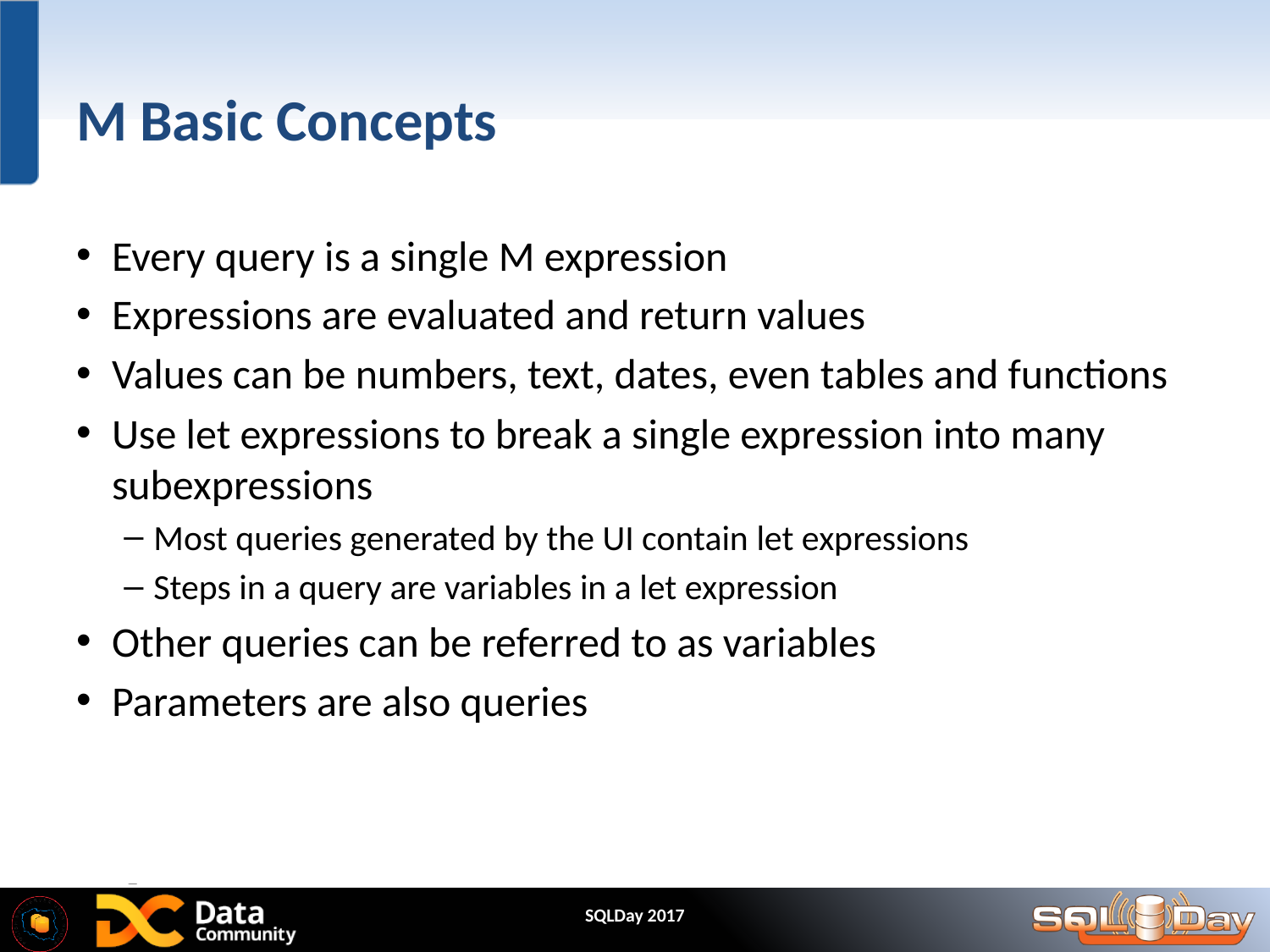

# M Basic Concepts
Every query is a single M expression
Expressions are evaluated and return values
Values can be numbers, text, dates, even tables and functions
Use let expressions to break a single expression into many subexpressions
Most queries generated by the UI contain let expressions
Steps in a query are variables in a let expression
Other queries can be referred to as variables
Parameters are also queries